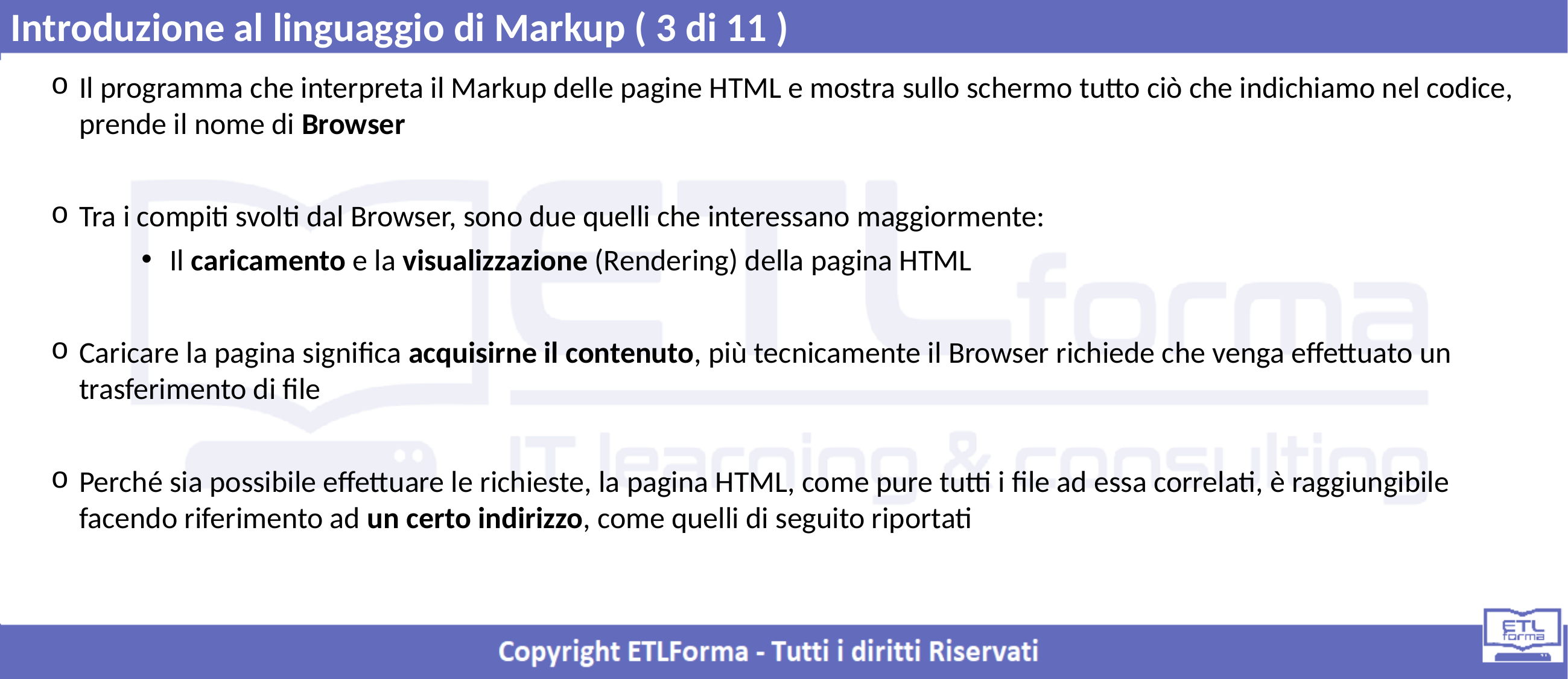

Introduzione al linguaggio di Markup ( 3 di 11 )
Il programma che interpreta il Markup delle pagine HTML e mostra sullo schermo tutto ciò che indichiamo nel codice, prende il nome di Browser

Tra i compiti svolti dal Browser, sono due quelli che interessano maggiormente:
Il caricamento e la visualizzazione (Rendering) della pagina HTML

Caricare la pagina significa acquisirne il contenuto, più tecnicamente il Browser richiede che venga effettuato un trasferimento di file

Perché sia possibile effettuare le richieste, la pagina HTML, come pure tutti i file ad essa correlati, è raggiungibile facendo riferimento ad un certo indirizzo, come quelli di seguito riportati